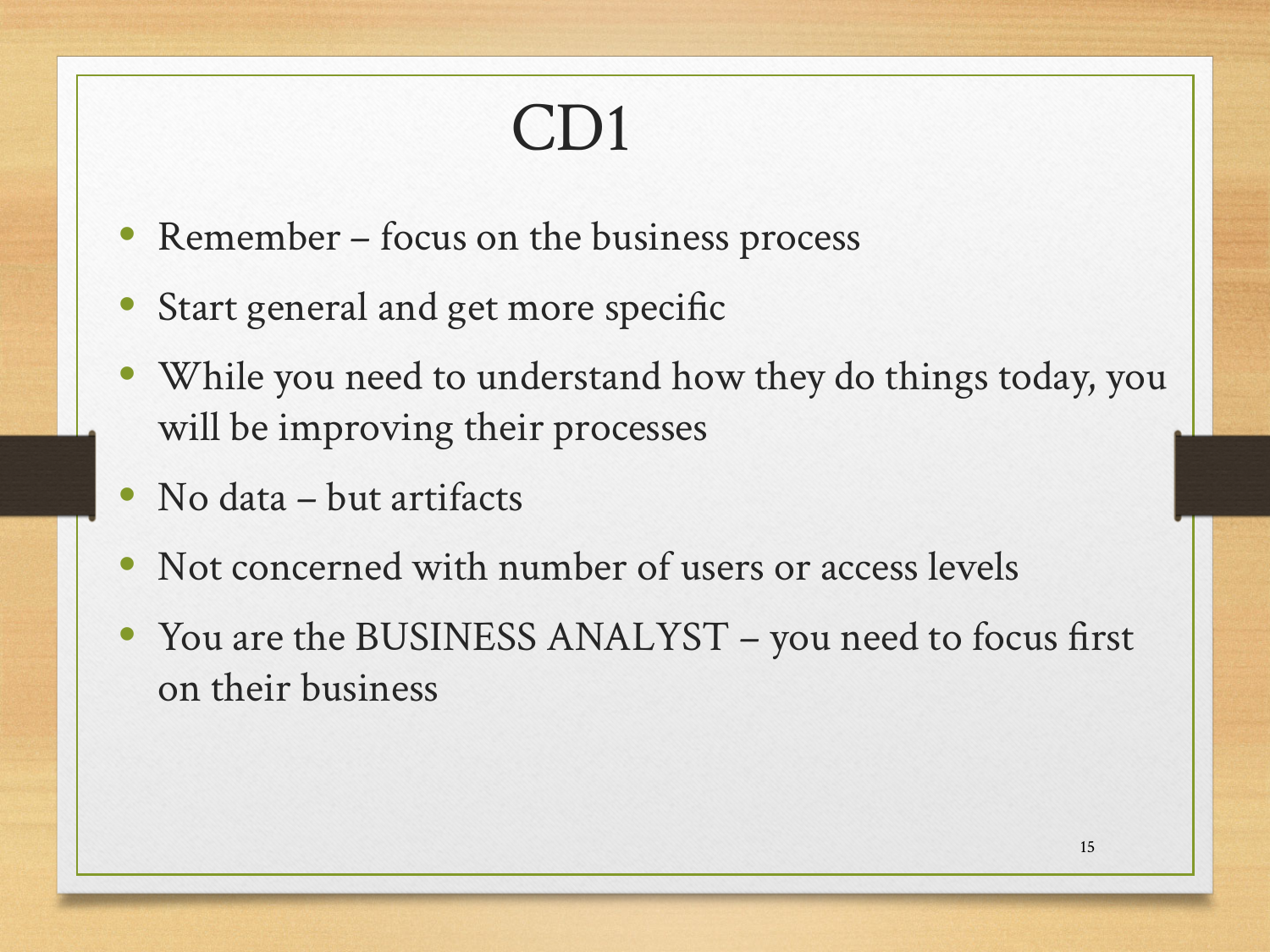

CD1
Remember – focus on the business process
Start general and get more specific
While you need to understand how they do things today, you will be improving their processes
No data – but artifacts
Not concerned with number of users or access levels
You are the BUSINESS ANALYST – you need to focus first on their business

15